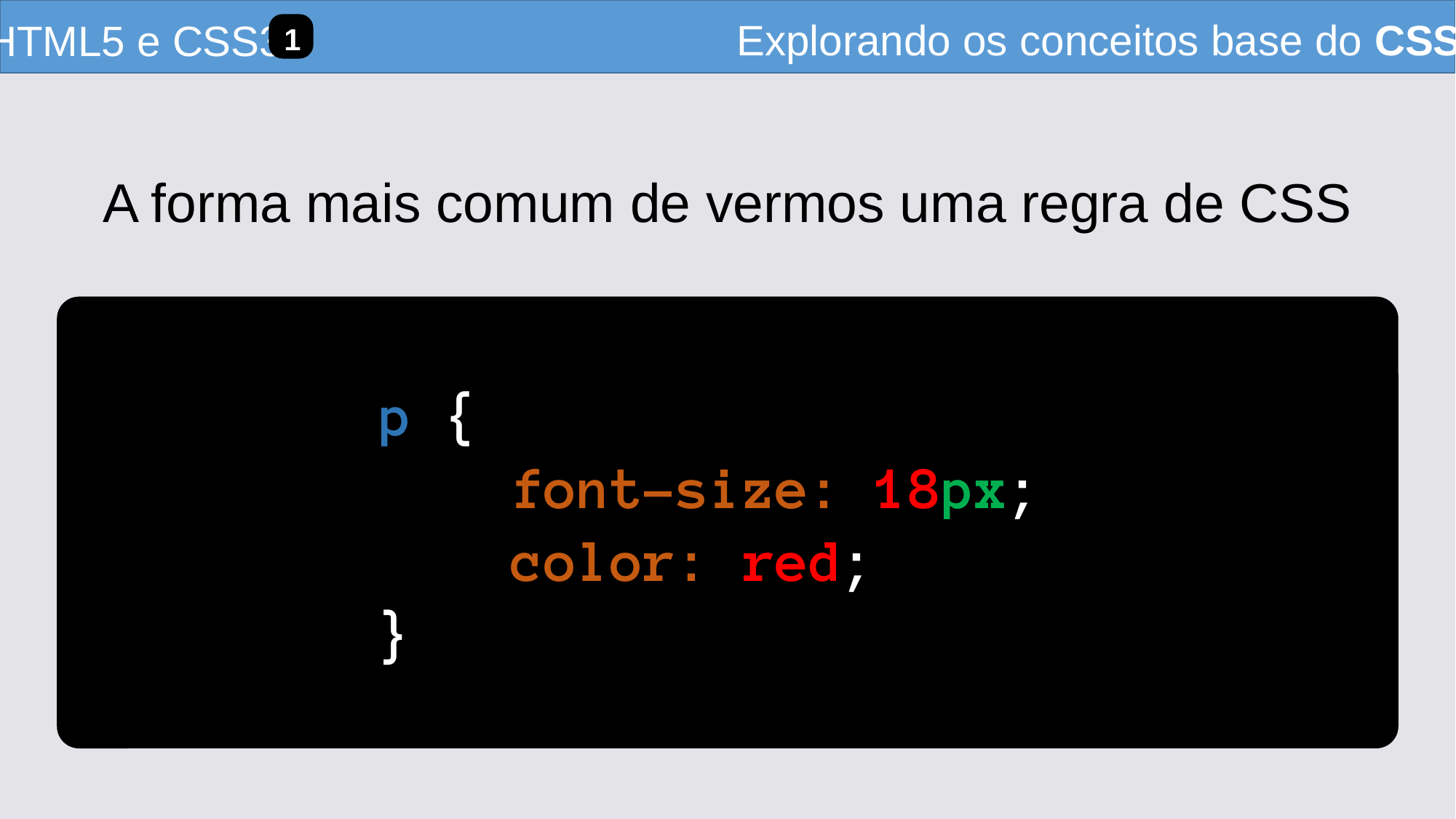

Explorando os conceitos base do CSS3
HTML5 e CSS3
1
A forma mais comum de vermos uma regra de CSS

p {
    font-size: 18px;
    color: red;
}